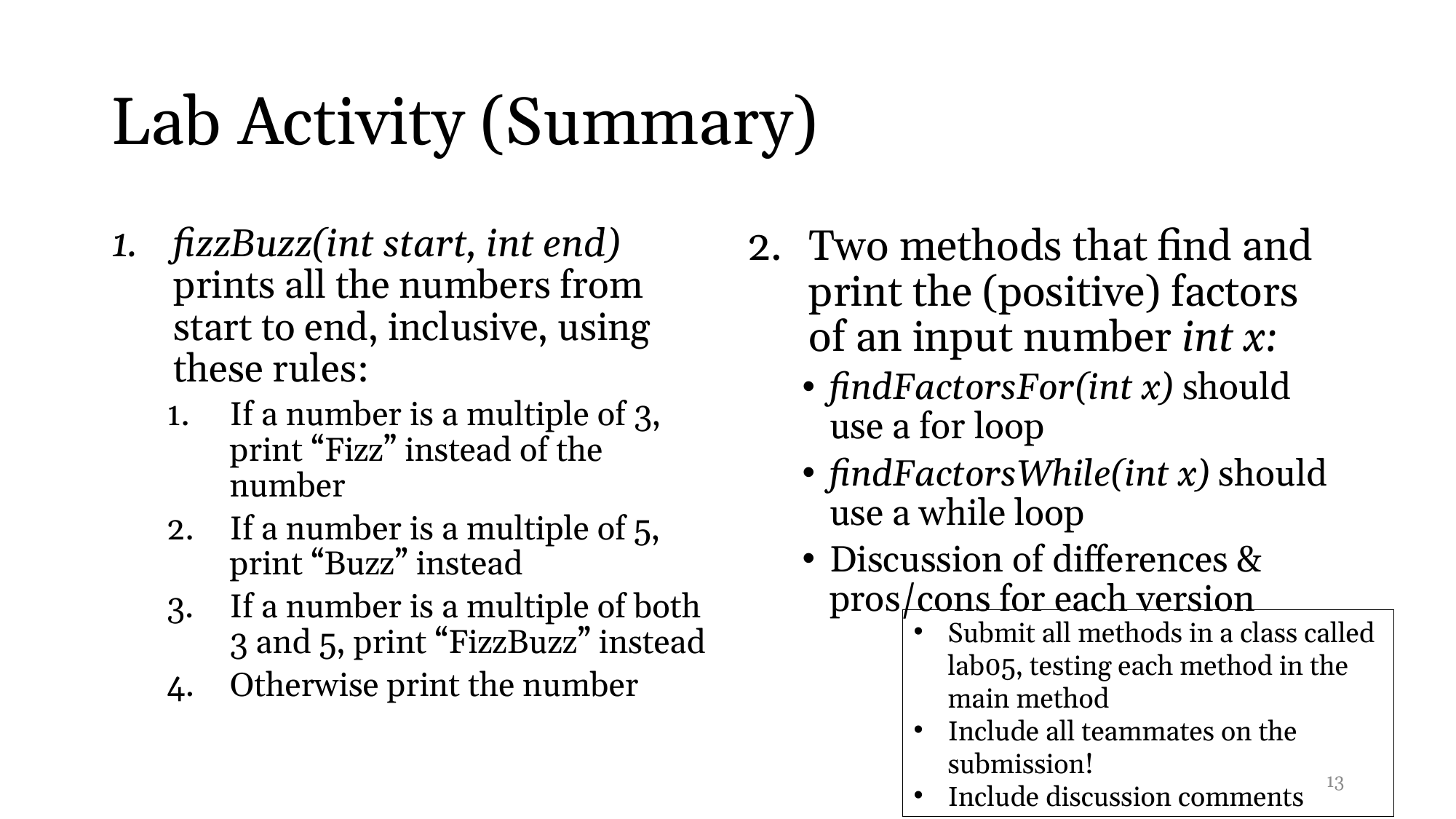

# Lab Activity (Summary)
fizzBuzz(int start, int end) prints all the numbers from start to end, inclusive, using these rules:
If a number is a multiple of 3, print “Fizz” instead of the number
If a number is a multiple of 5, print “Buzz” instead
If a number is a multiple of both 3 and 5, print “FizzBuzz” instead
Otherwise print the number
Two methods that find and print the (positive) factors of an input number int x:
findFactorsFor(int x) should use a for loop
findFactorsWhile(int x) should use a while loop
Discussion of differences & pros/cons for each version
Submit all methods in a class called lab05, testing each method in the main method
Include all teammates on the submission!
Include discussion comments
13